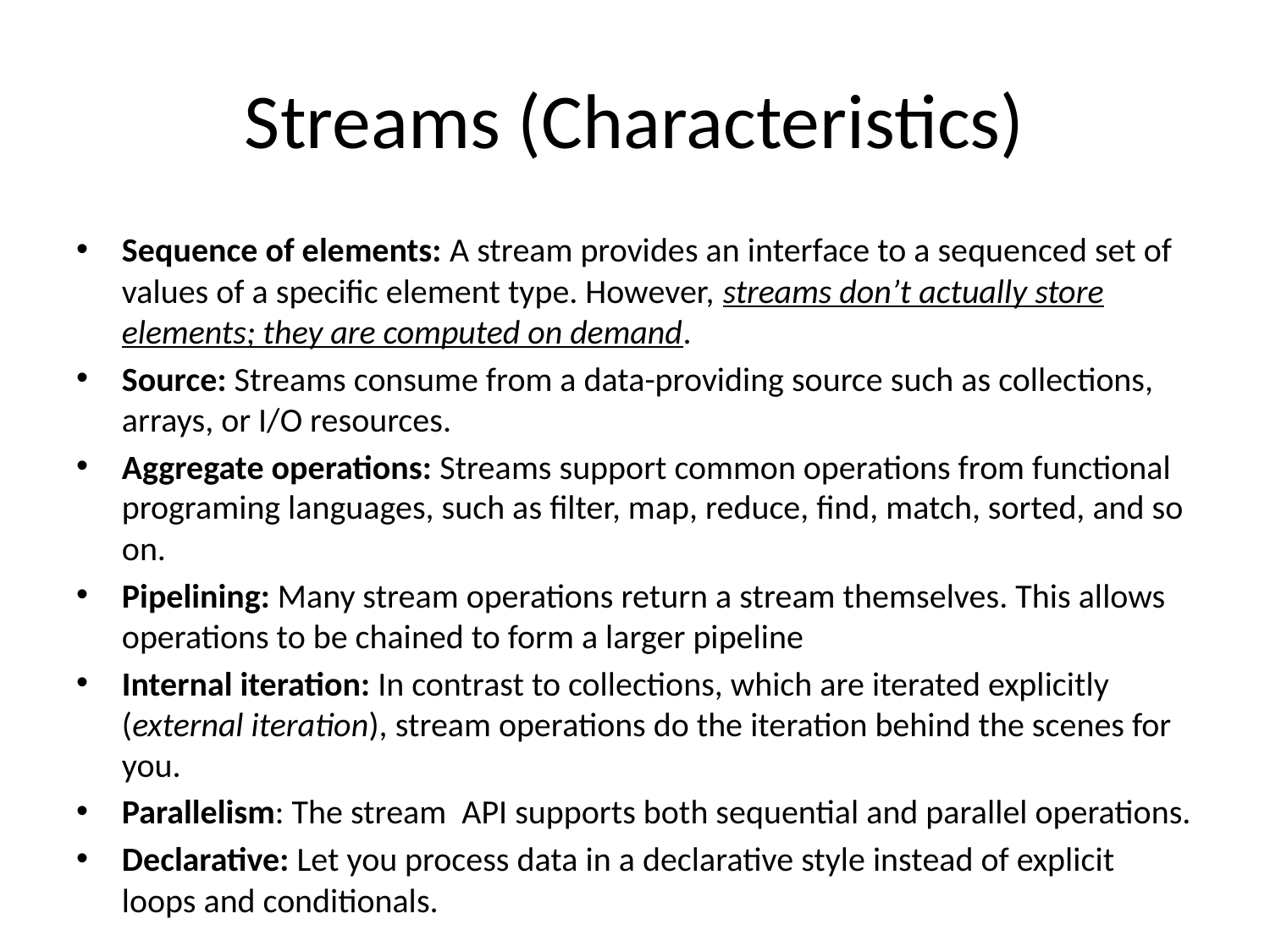

# Streams (Characteristics)
Sequence of elements: A stream provides an interface to a sequenced set of values of a specific element type. However, streams don’t actually store elements; they are computed on demand.
Source: Streams consume from a data-providing source such as collections, arrays, or I/O resources.
Aggregate operations: Streams support common operations from functional programing languages, such as filter, map, reduce, find, match, sorted, and so on.
Pipelining: Many stream operations return a stream themselves. This allows operations to be chained to form a larger pipeline
Internal iteration: In contrast to collections, which are iterated explicitly (external iteration), stream operations do the iteration behind the scenes for you.
Parallelism: The stream  API supports both sequential and parallel operations.
Declarative: Let you process data in a declarative style instead of explicit loops and conditionals.